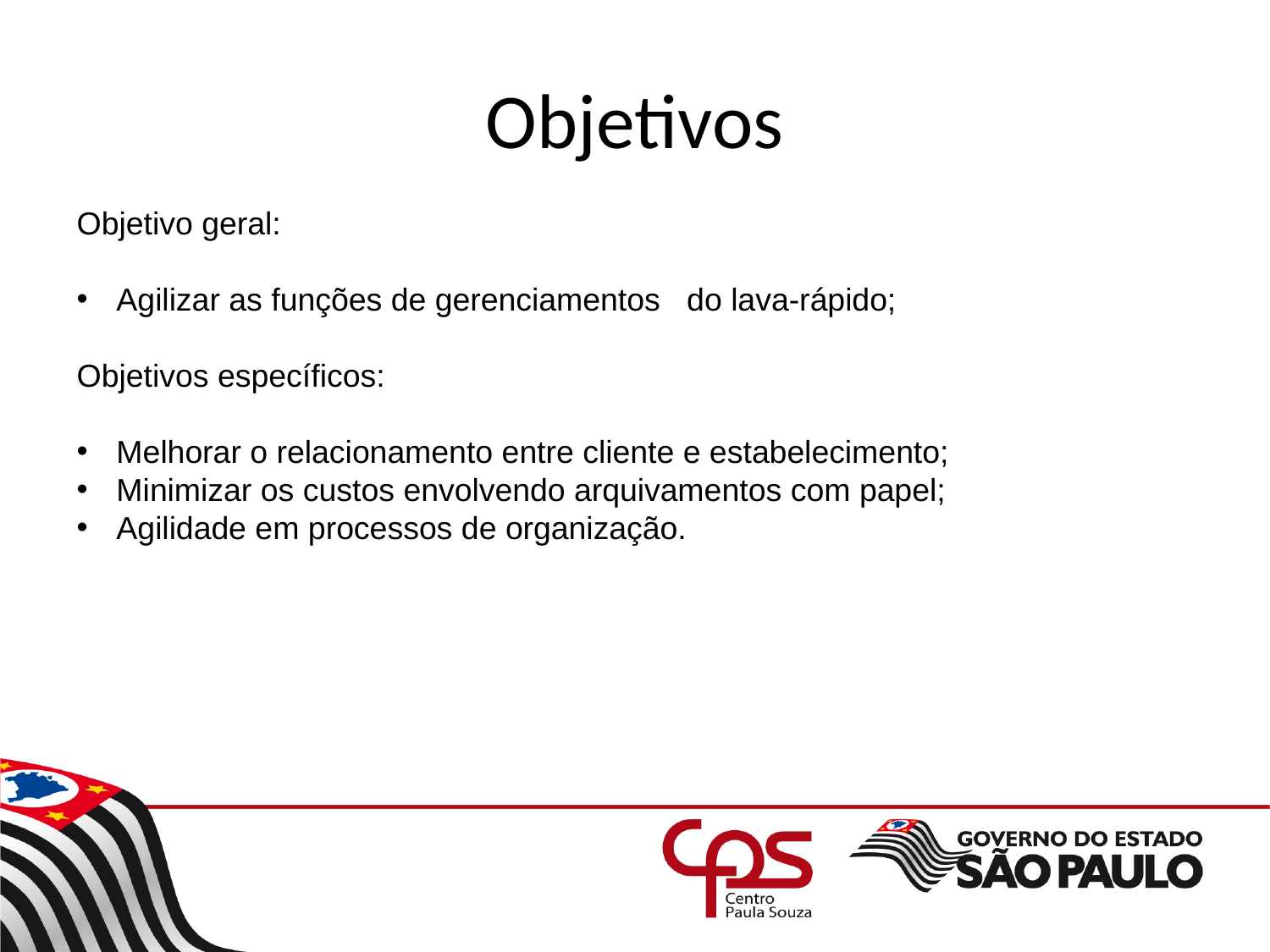

# Objetivos
Objetivo geral:

Agilizar as funções de gerenciamentos   do lava-rápido;

Objetivos específicos:

Melhorar o relacionamento entre cliente e estabelecimento;
Minimizar os custos envolvendo arquivamentos com papel;
Agilidade em processos de organização.